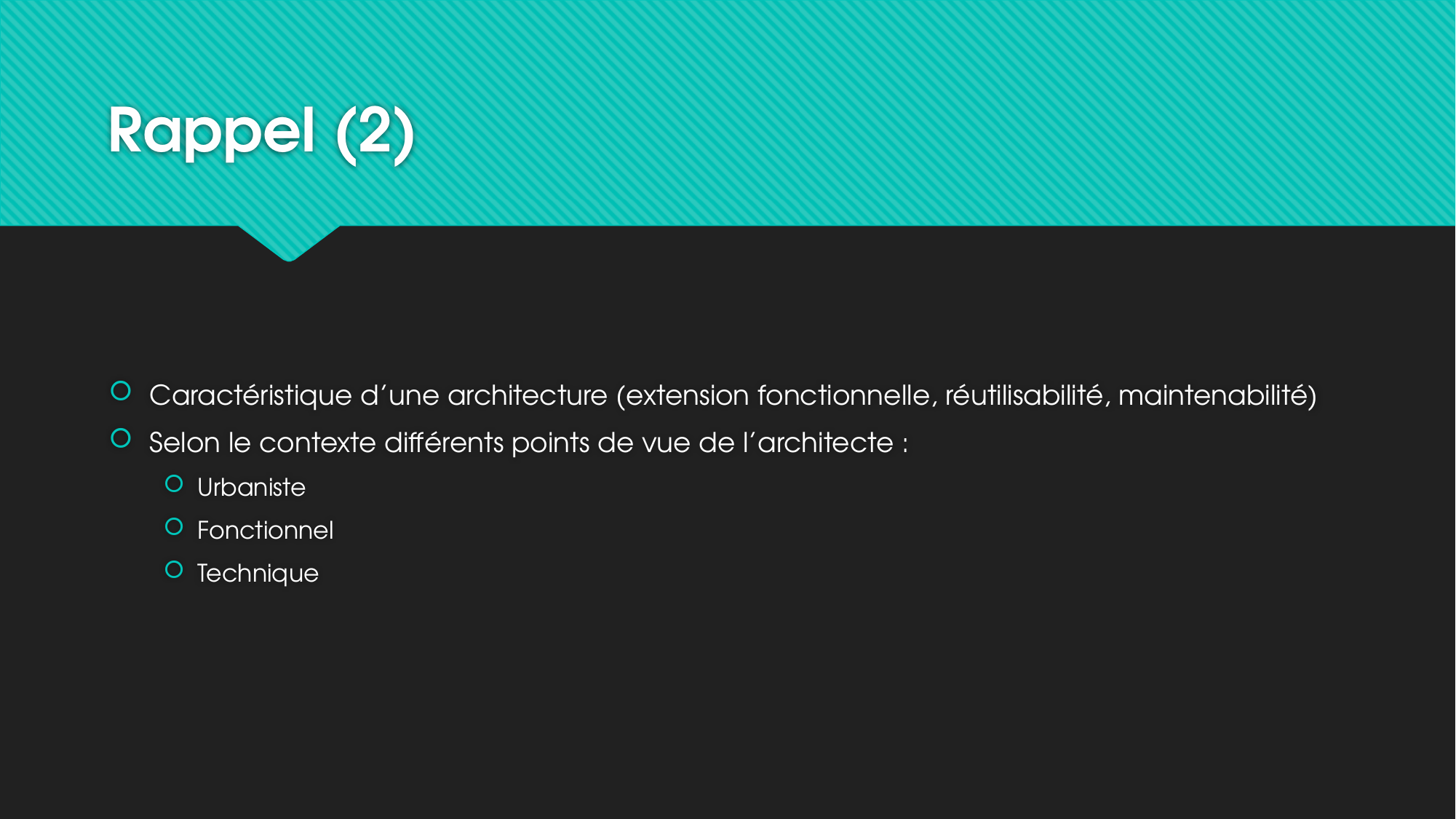

# Rappel (2)
Caractéristique d’une architecture (extension fonctionnelle, réutilisabilité, maintenabilité)
Selon le contexte différents points de vue de l’architecte :
Urbaniste
Fonctionnel
Technique